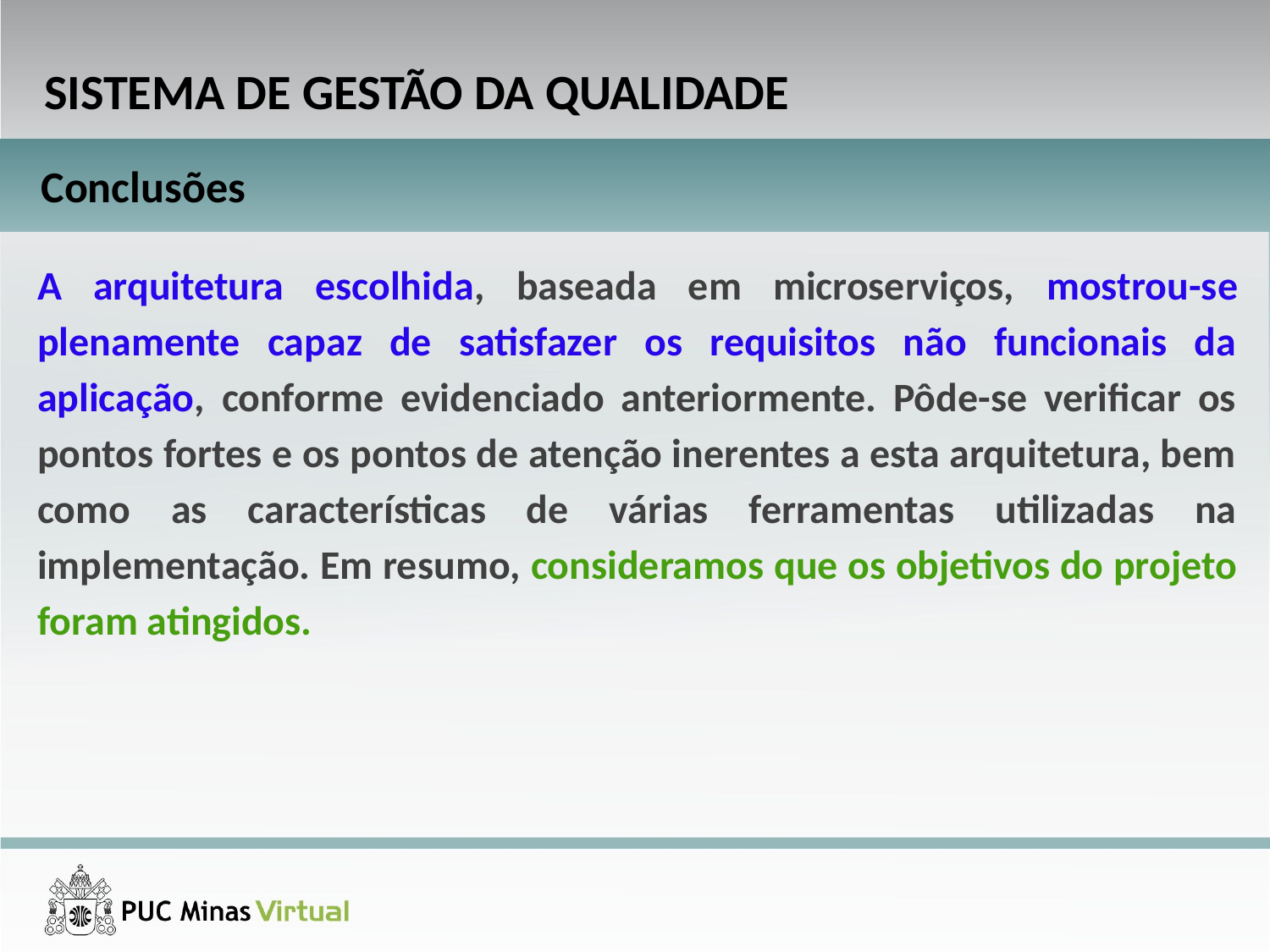

SISTEMA DE GESTÃO DA QUALIDADE

Conclusões
A arquitetura escolhida, baseada em microserviços, mostrou-se plenamente capaz de satisfazer os requisitos não funcionais da aplicação, conforme evidenciado anteriormente. Pôde-se verificar os pontos fortes e os pontos de atenção inerentes a esta arquitetura, bem como as características de várias ferramentas utilizadas na implementação. Em resumo, consideramos que os objetivos do projeto foram atingidos.